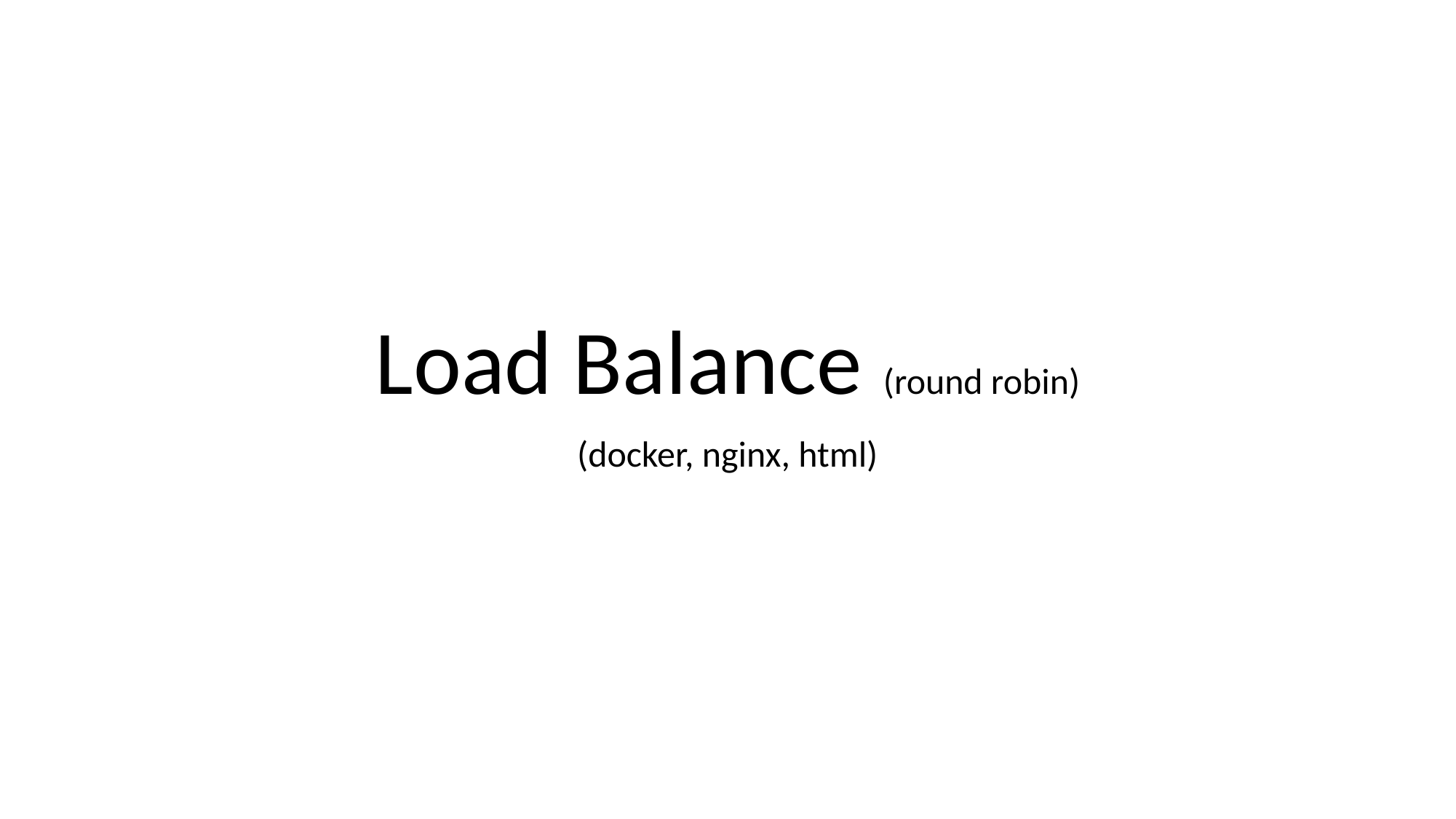

# Load Balance (round robin)
(docker, nginx, html)